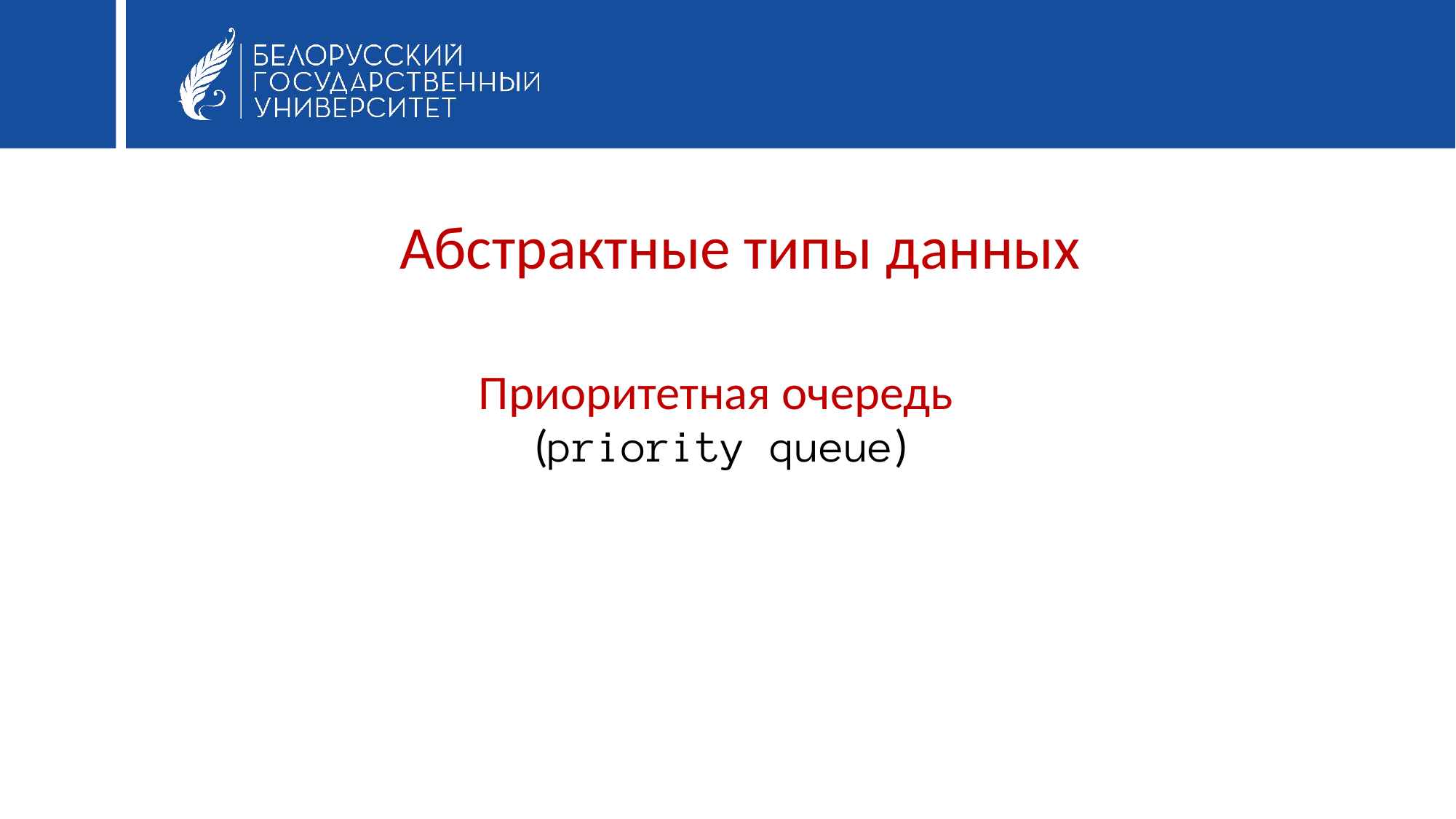

Абстрактные типы данных
Приоритетная очередь
 (priority queue)